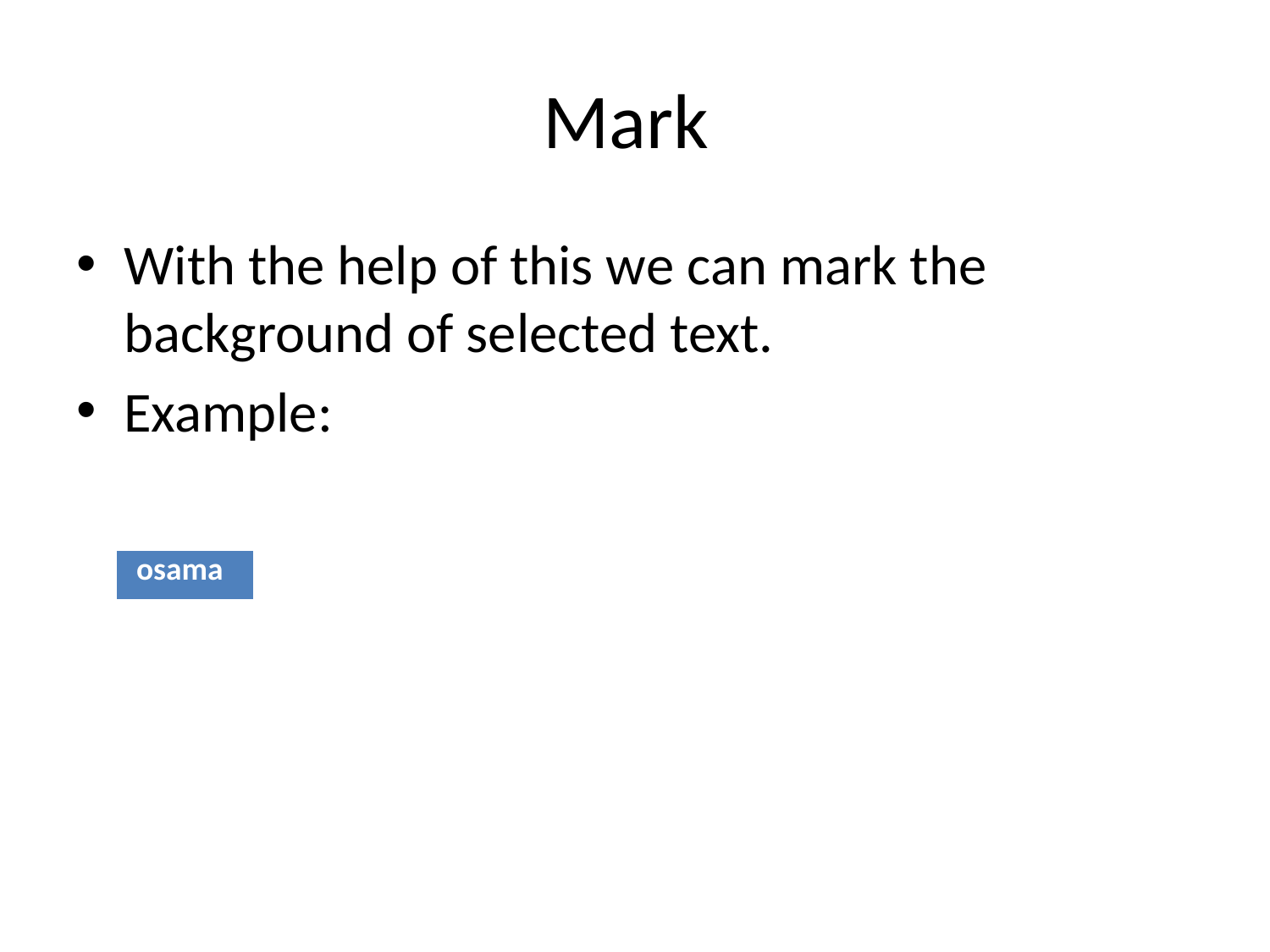

# Mark
With the help of this we can mark the background of selected text.
Example:

| osama |
| --- |